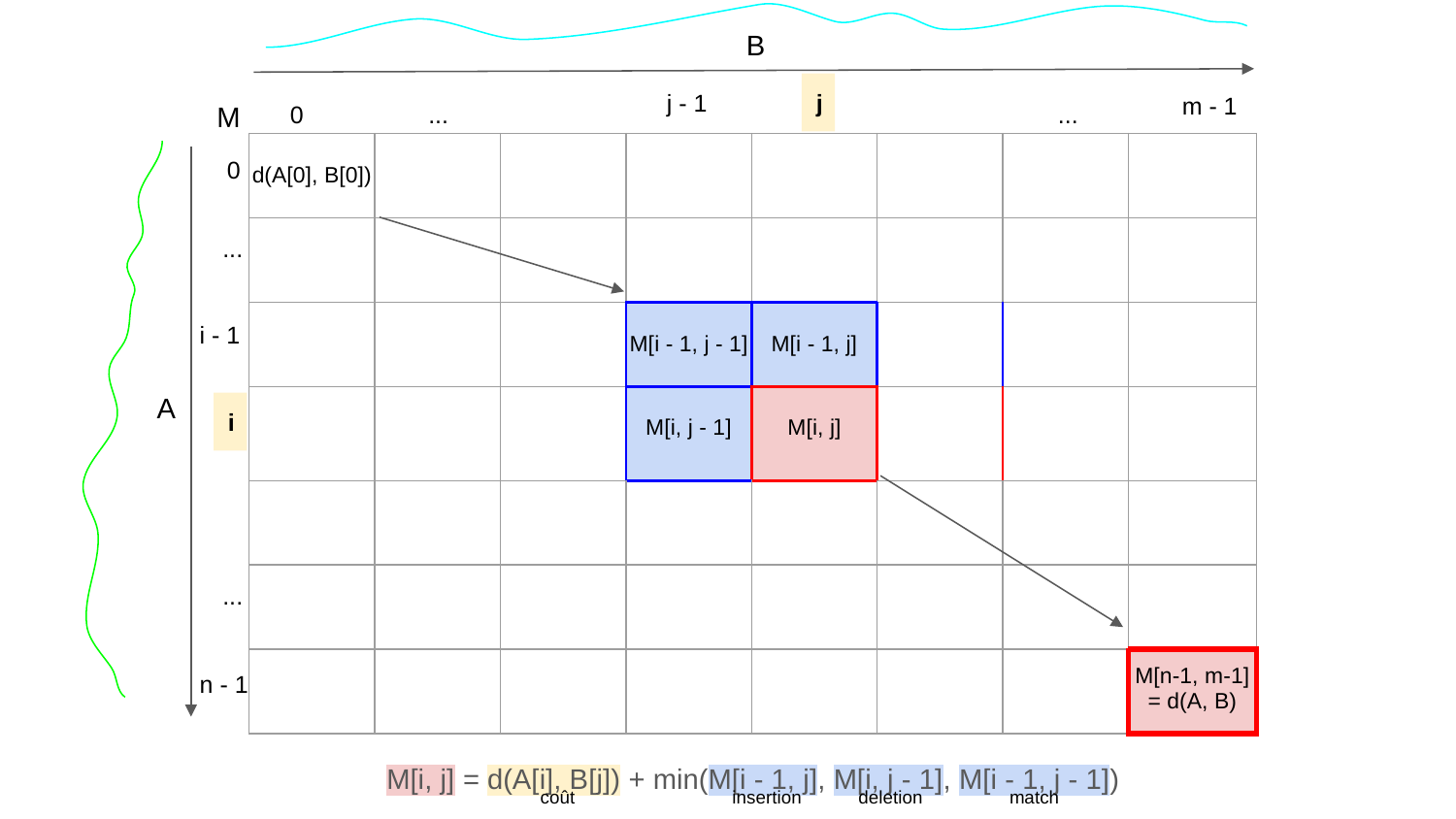

B
j - 1
j
m - 1
M
0
...
...
| d(A[0], B[0]) |  |  |  |  |  |  |  |
| --- | --- | --- | --- | --- | --- | --- | --- |
|  |  |  |  |  |  |  |  |
|  |  |  | M[i - 1, j - 1] | M[i - 1, j] |  |  |  |
|  |  |  | M[i, j - 1] | M[i, j] |  |  |  |
|  |  |  |  |  |  |  |  |
|  |  |  |  |  |  |  |  |
|  |  |  |  |  |  |  | M[n-1, m-1] = d(A, B) |
0

...
i - 1
A
i
...
n - 1
M[i, j] = d(A[i], B[j]) + min(M[i - 1, j], M[i, j - 1], M[i - 1, j - 1])
coût
insertion
deletion
match